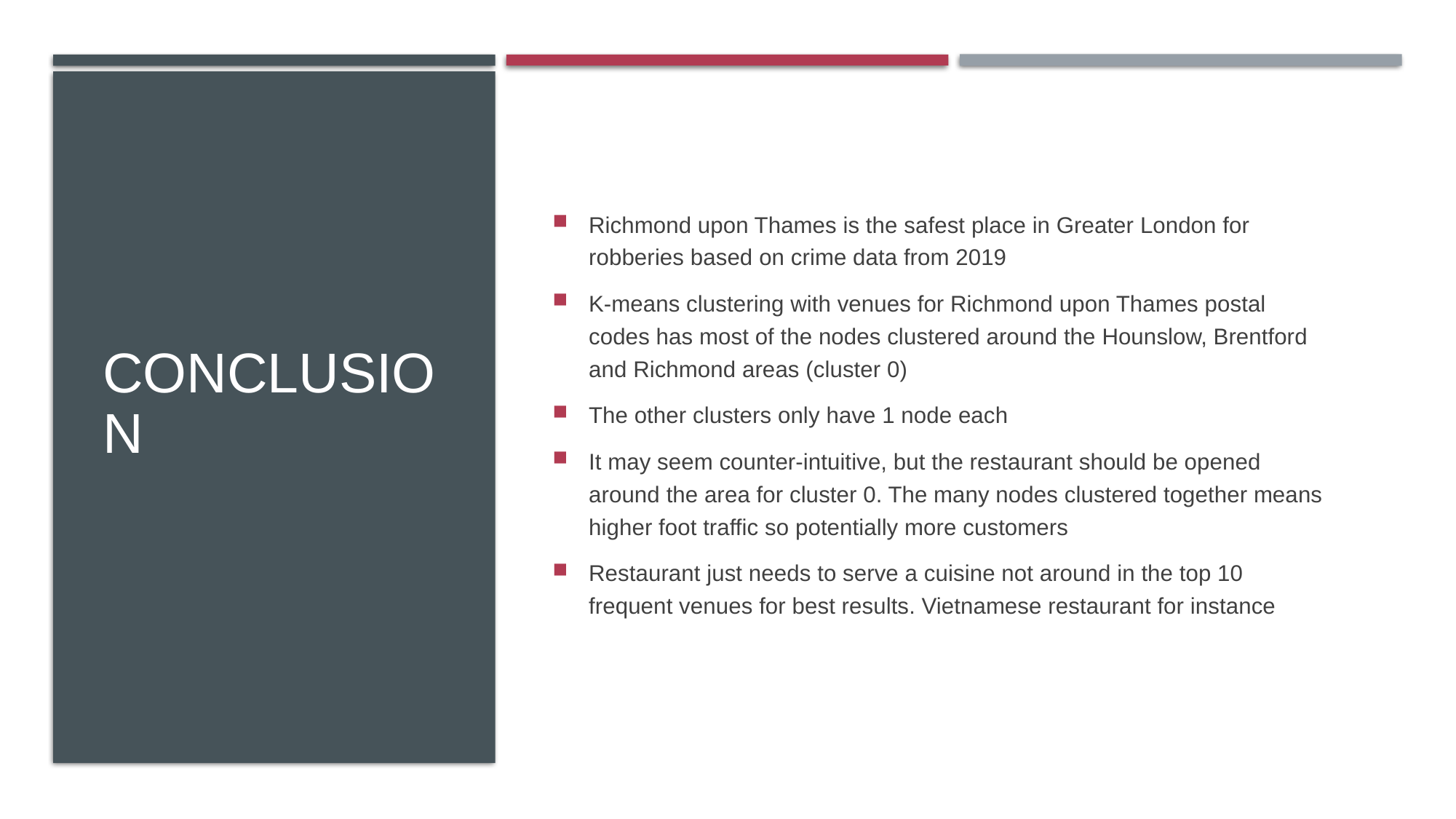

# Conclusion
Richmond upon Thames is the safest place in Greater London for robberies based on crime data from 2019
K-means clustering with venues for Richmond upon Thames postal codes has most of the nodes clustered around the Hounslow, Brentford and Richmond areas (cluster 0)
The other clusters only have 1 node each
It may seem counter-intuitive, but the restaurant should be opened around the area for cluster 0. The many nodes clustered together means higher foot traffic so potentially more customers
Restaurant just needs to serve a cuisine not around in the top 10 frequent venues for best results. Vietnamese restaurant for instance